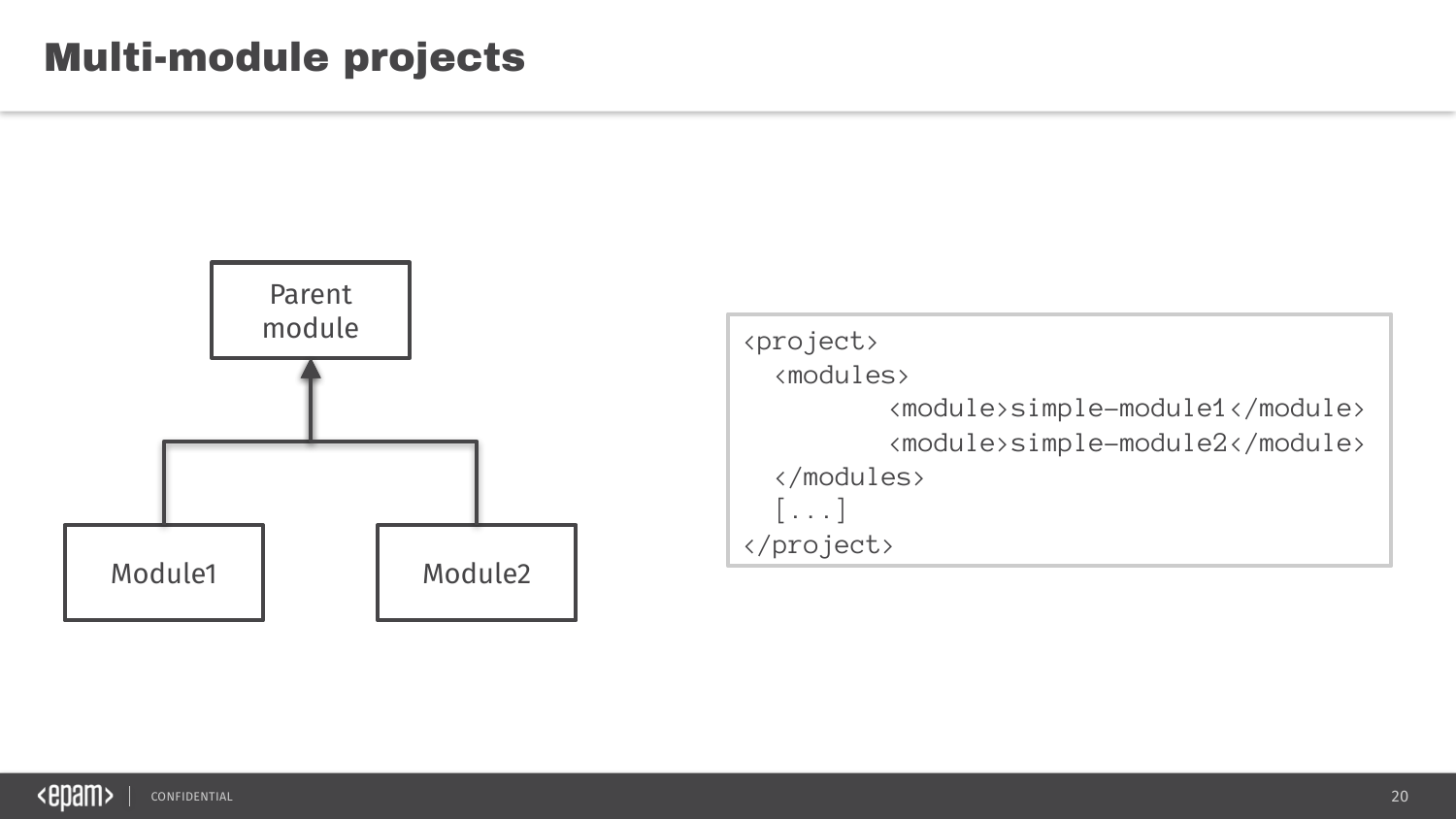

Multi-module projects
Parent module
<project>
  <modules>
	<module>simple-module1</module>
	<module>simple-module2</module>
  </modules>
  [...]
</project>
Module1
Module2